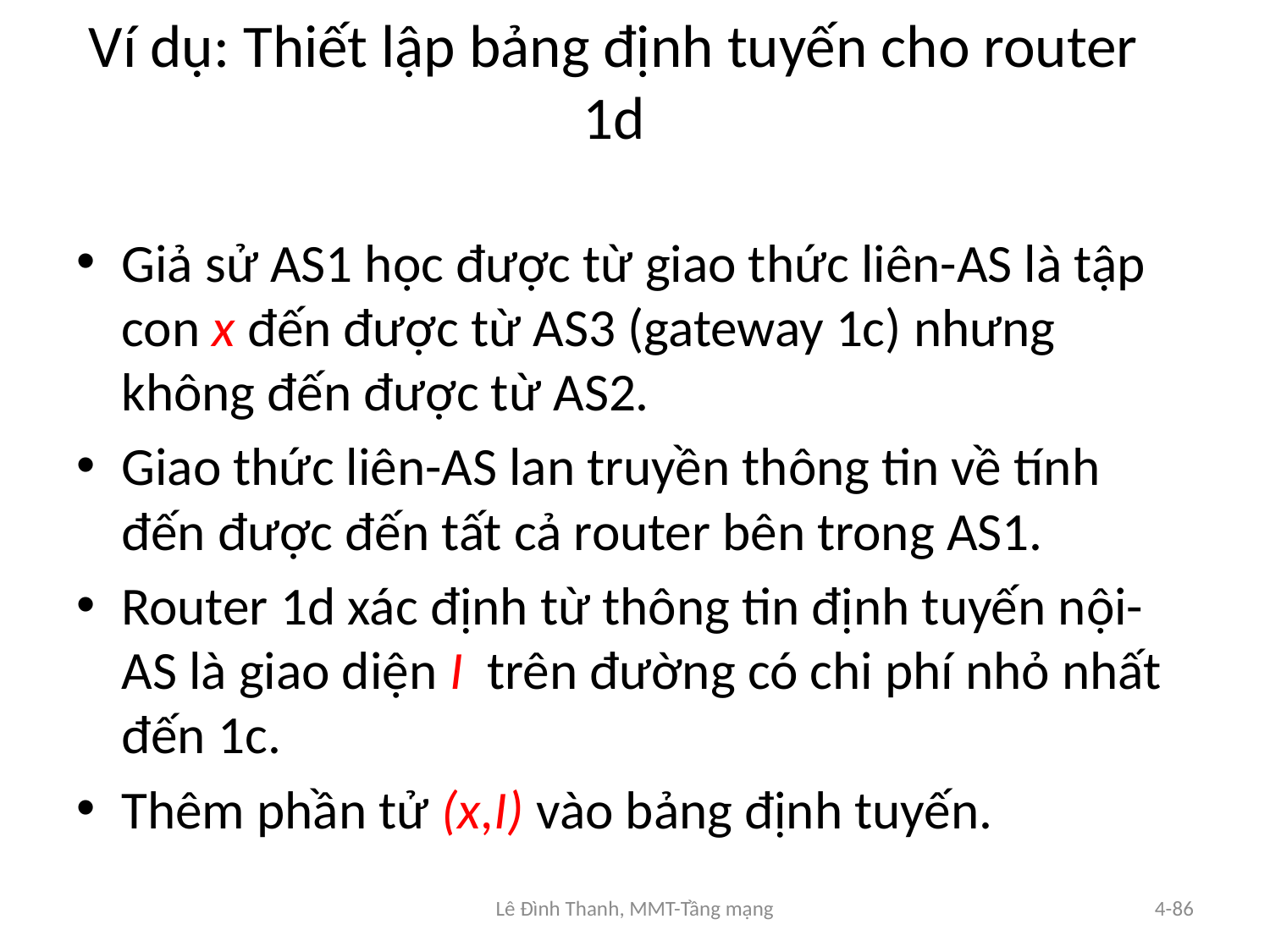

# Ví dụ: Thiết lập bảng định tuyến cho router 1d
Giả sử AS1 học được từ giao thức liên-AS là tập con x đến được từ AS3 (gateway 1c) nhưng không đến được từ AS2.
Giao thức liên-AS lan truyền thông tin về tính đến được đến tất cả router bên trong AS1.
Router 1d xác định từ thông tin định tuyến nội-AS là giao diện I  trên đường có chi phí nhỏ nhất đến 1c.
Thêm phần tử (x,I) vào bảng định tuyến.
Lê Đình Thanh, MMT-Tầng mạng
4-86